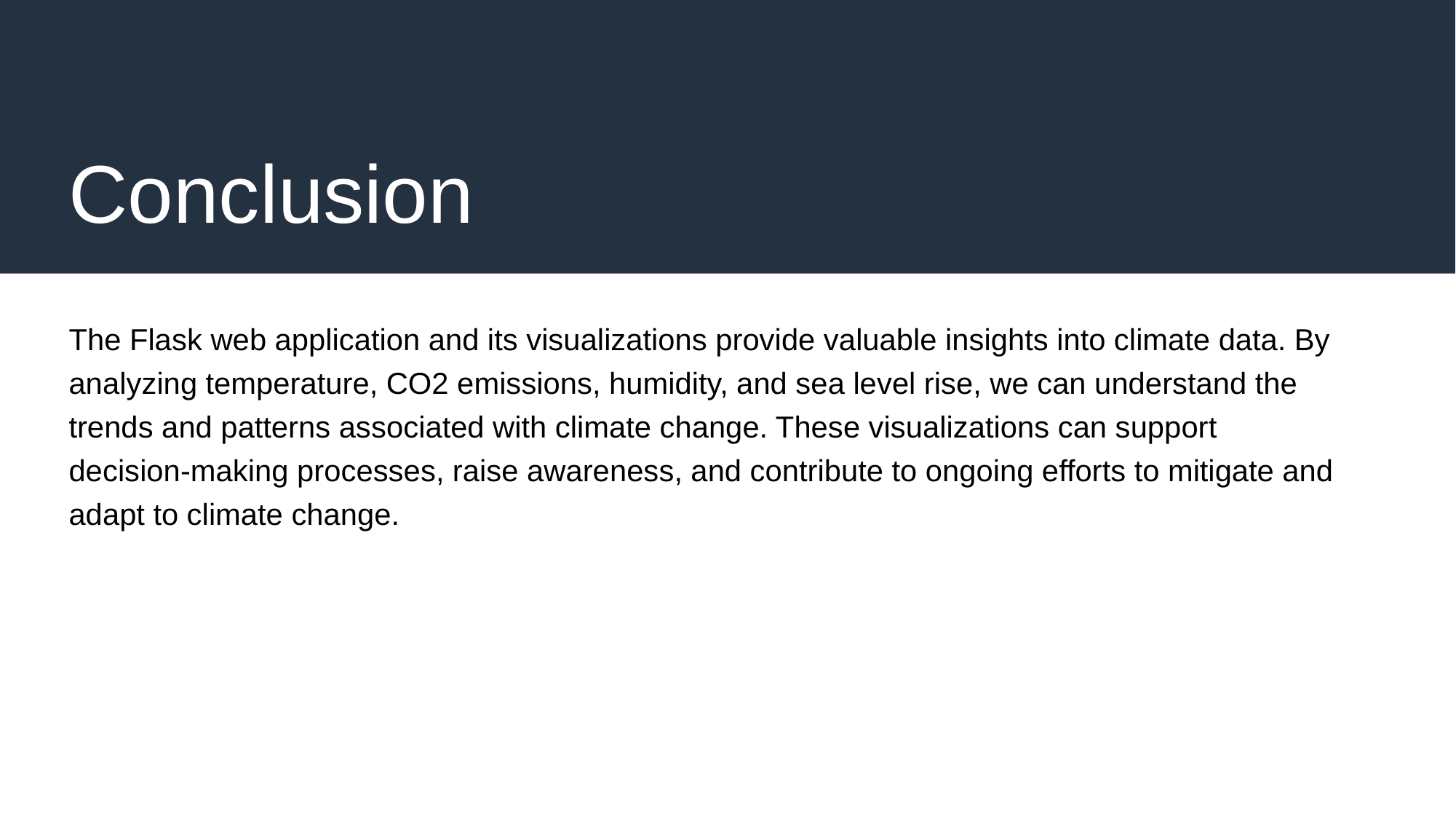

# Conclusion
The Flask web application and its visualizations provide valuable insights into climate data. By analyzing temperature, CO2 emissions, humidity, and sea level rise, we can understand the trends and patterns associated with climate change. These visualizations can support decision-making processes, raise awareness, and contribute to ongoing efforts to mitigate and adapt to climate change.